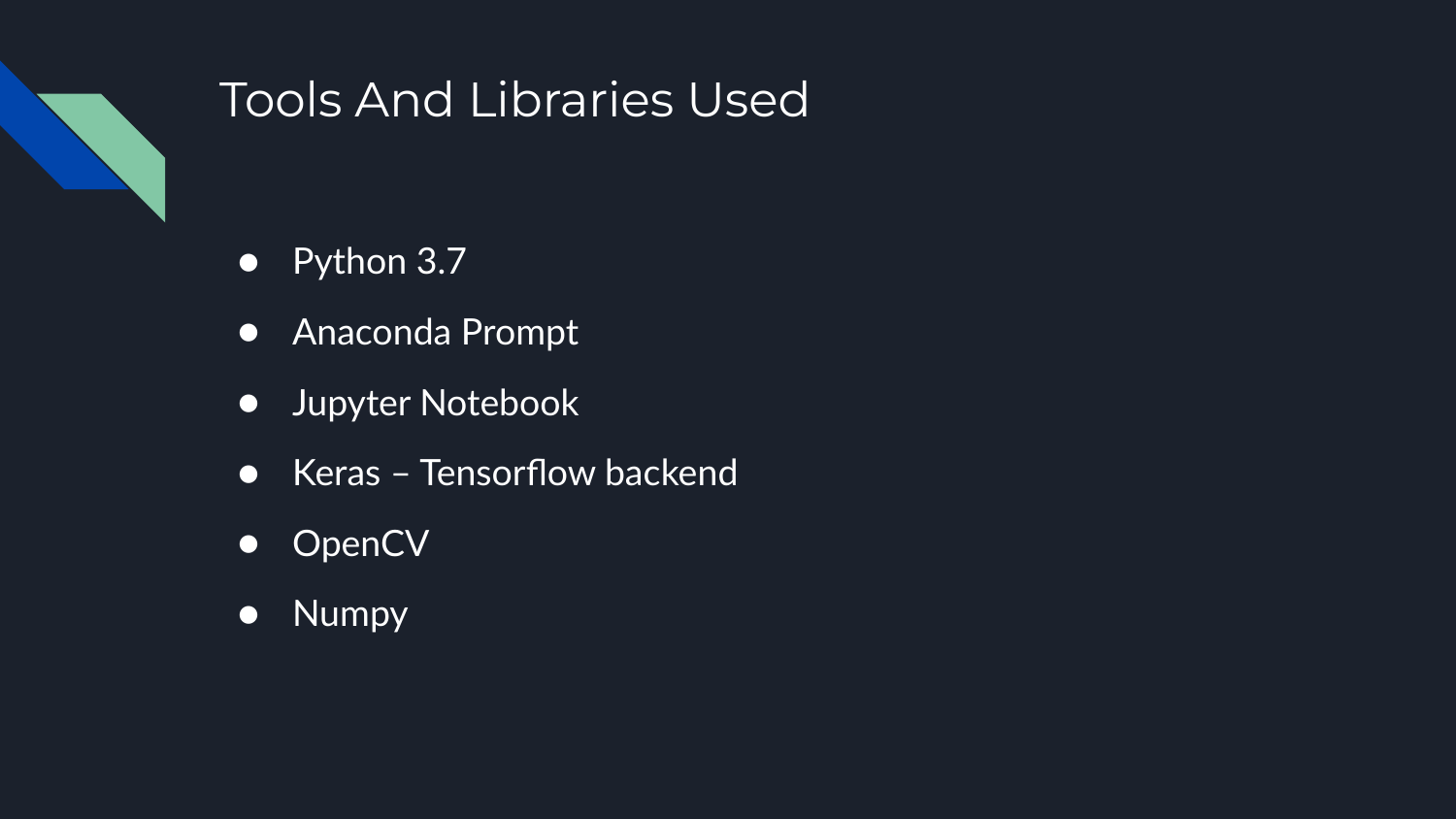

# Tools And Libraries Used
Python 3.7
Anaconda Prompt
Jupyter Notebook
Keras – Tensorflow backend
OpenCV
Numpy